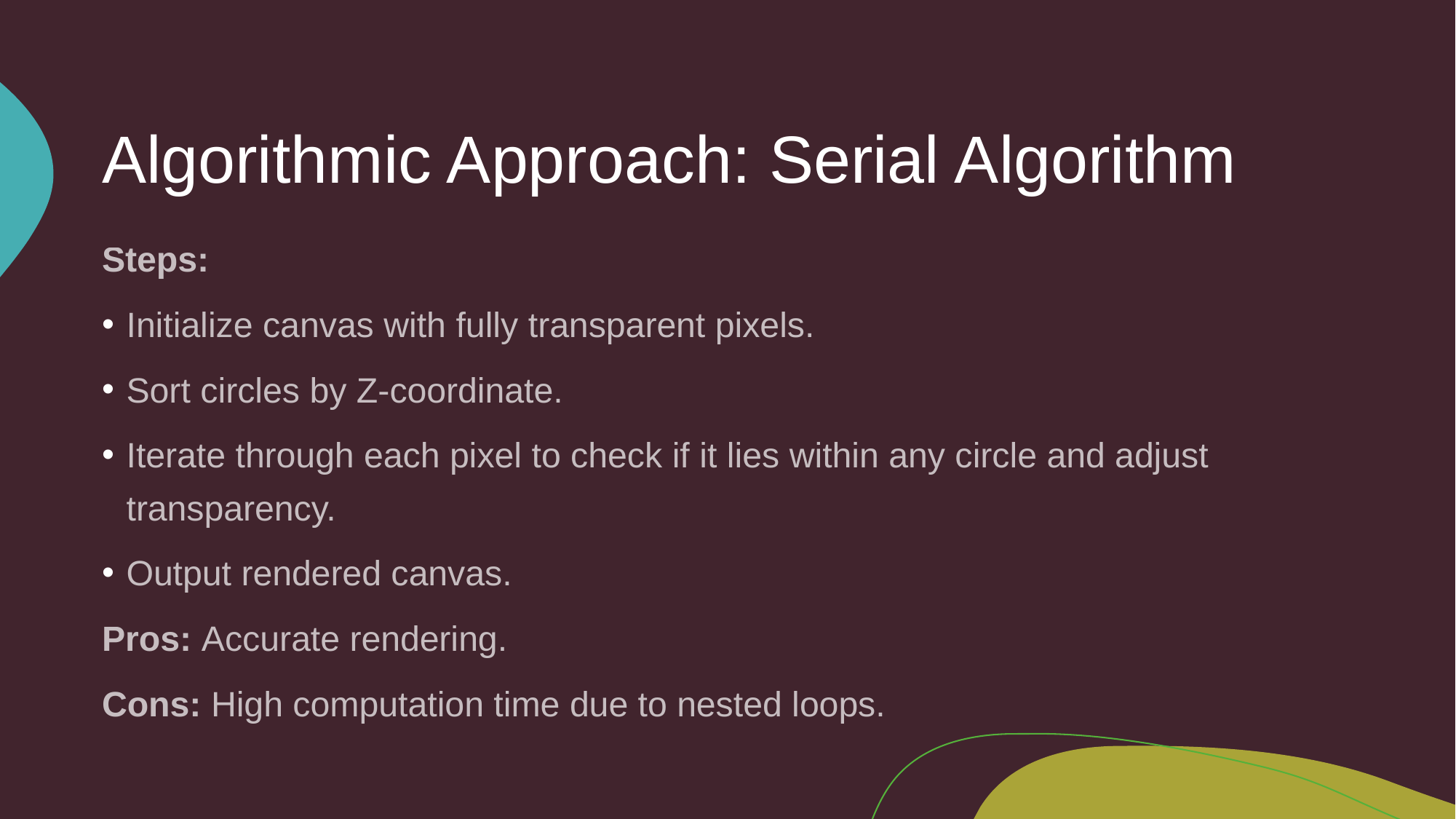

# Algorithmic Approach: Serial Algorithm
Steps:
Initialize canvas with fully transparent pixels.
Sort circles by Z-coordinate.
Iterate through each pixel to check if it lies within any circle and adjust transparency.
Output rendered canvas.
Pros: Accurate rendering.
Cons: High computation time due to nested loops.